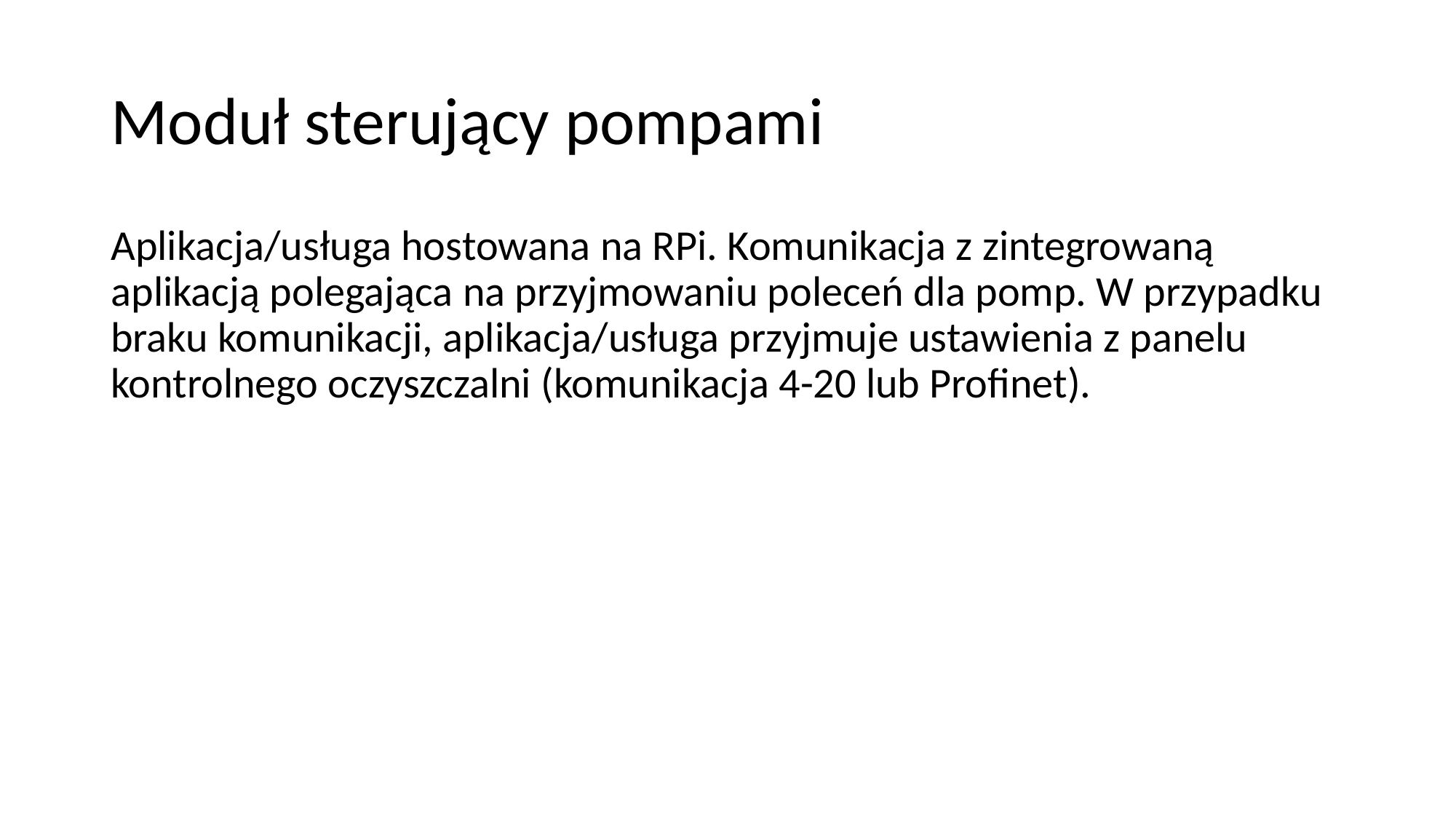

# Moduł sterujący pompami
Aplikacja/usługa hostowana na RPi. Komunikacja z zintegrowaną aplikacją polegająca na przyjmowaniu poleceń dla pomp. W przypadku braku komunikacji, aplikacja/usługa przyjmuje ustawienia z panelu kontrolnego oczyszczalni (komunikacja 4-20 lub Profinet).